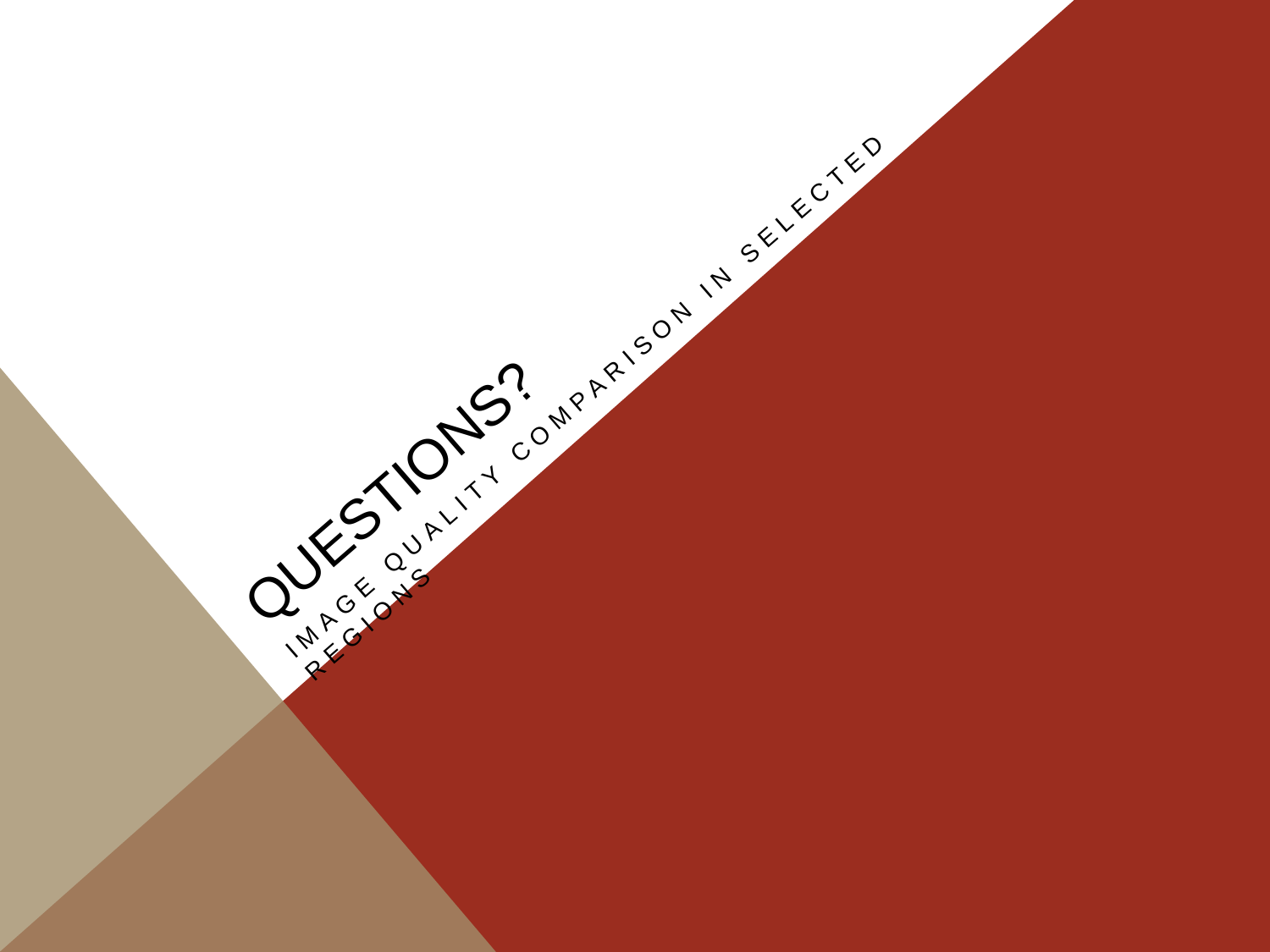

# Questions?
Image quality comparison in selected regions